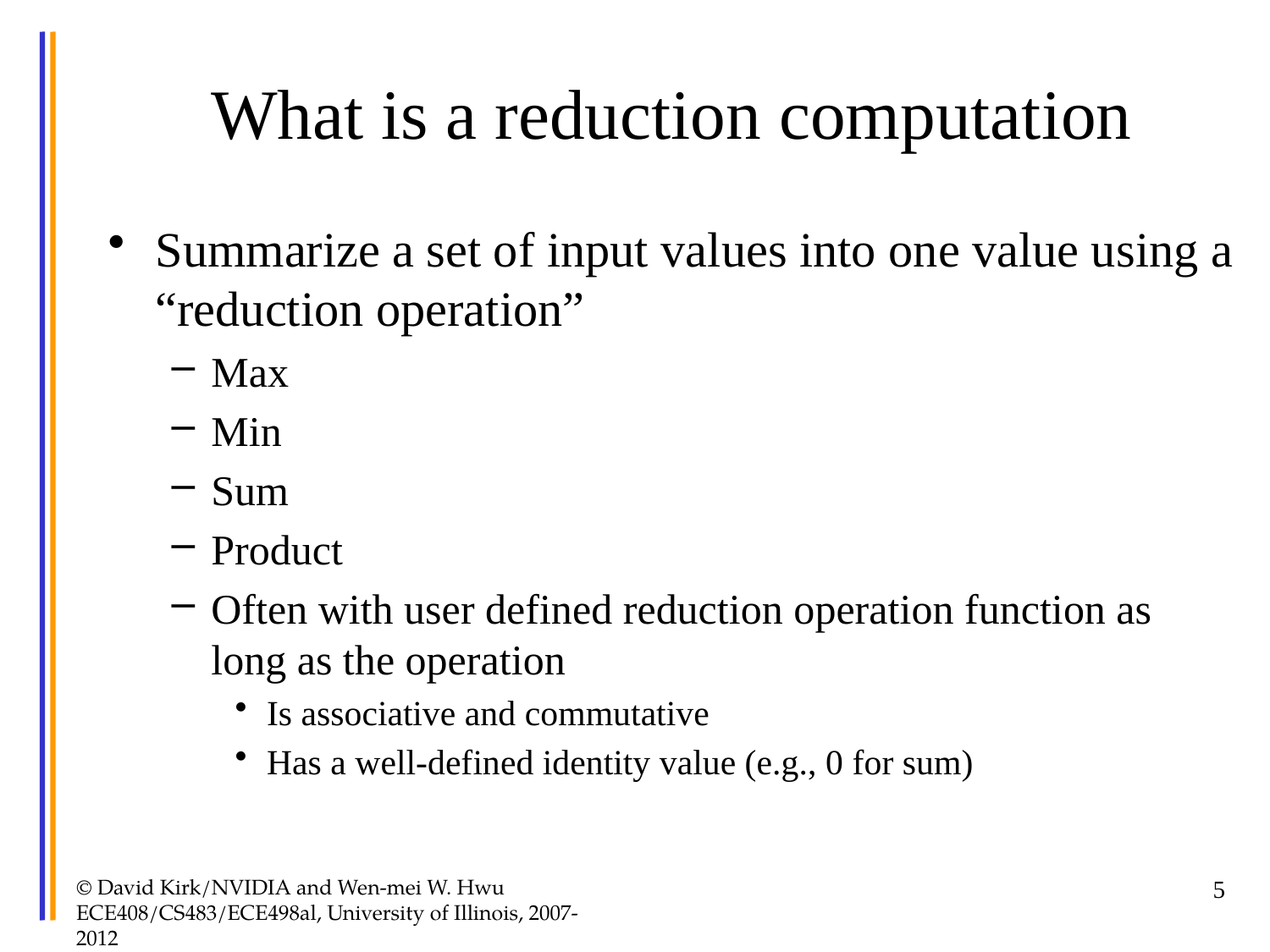

# What is a reduction computation
Summarize a set of input values into one value using a “reduction operation”
Max
Min
Sum
Product
Often with user defined reduction operation function as long as the operation
Is associative and commutative
Has a well-defined identity value (e.g., 0 for sum)
© David Kirk/NVIDIA and Wen-mei W. Hwu  ECE408/CS483/ECE498al, University of Illinois, 2007-2012
5